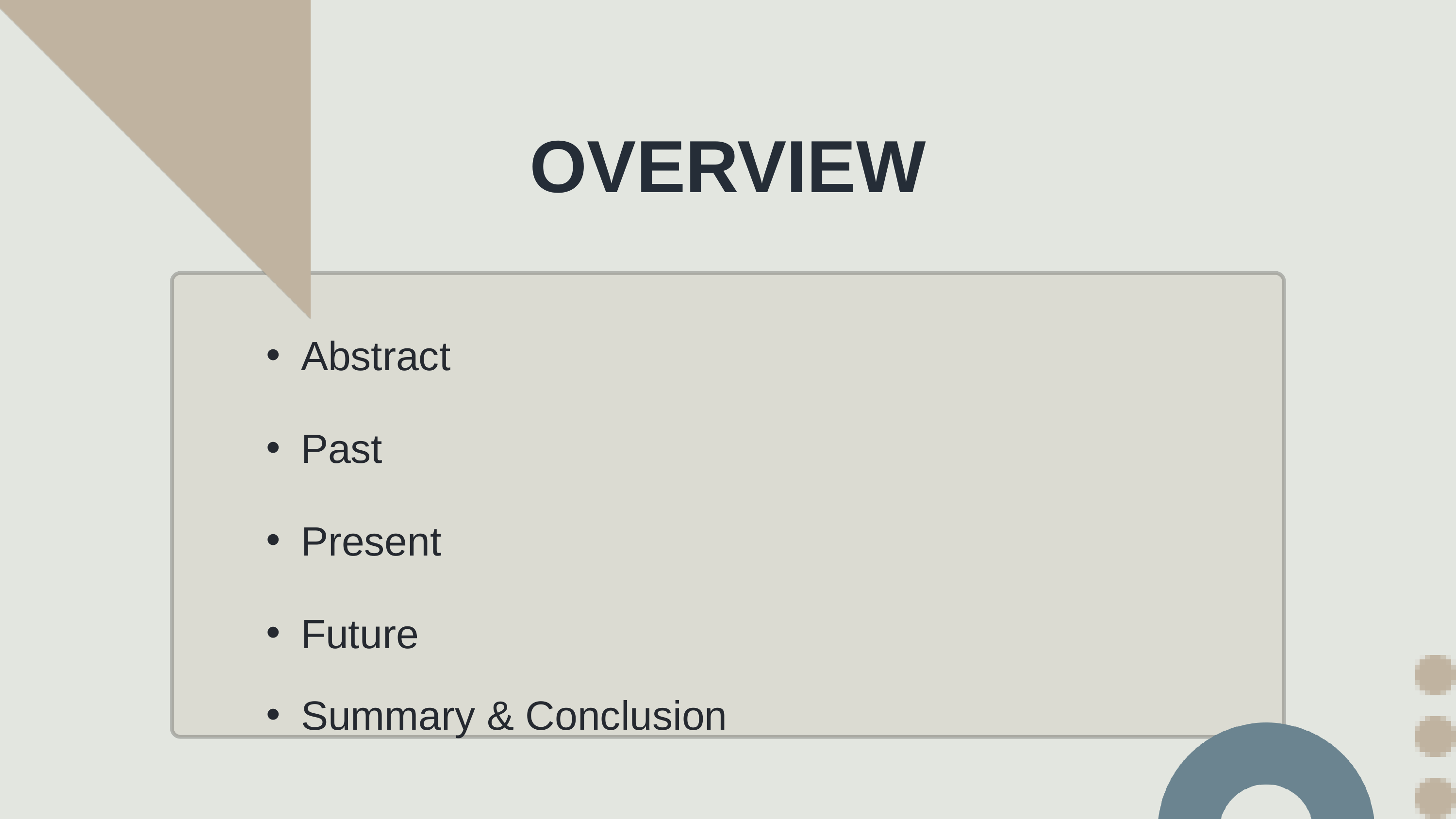

OVERVIEW

Abstract
Past
Present
Future
Summary & Conclusion